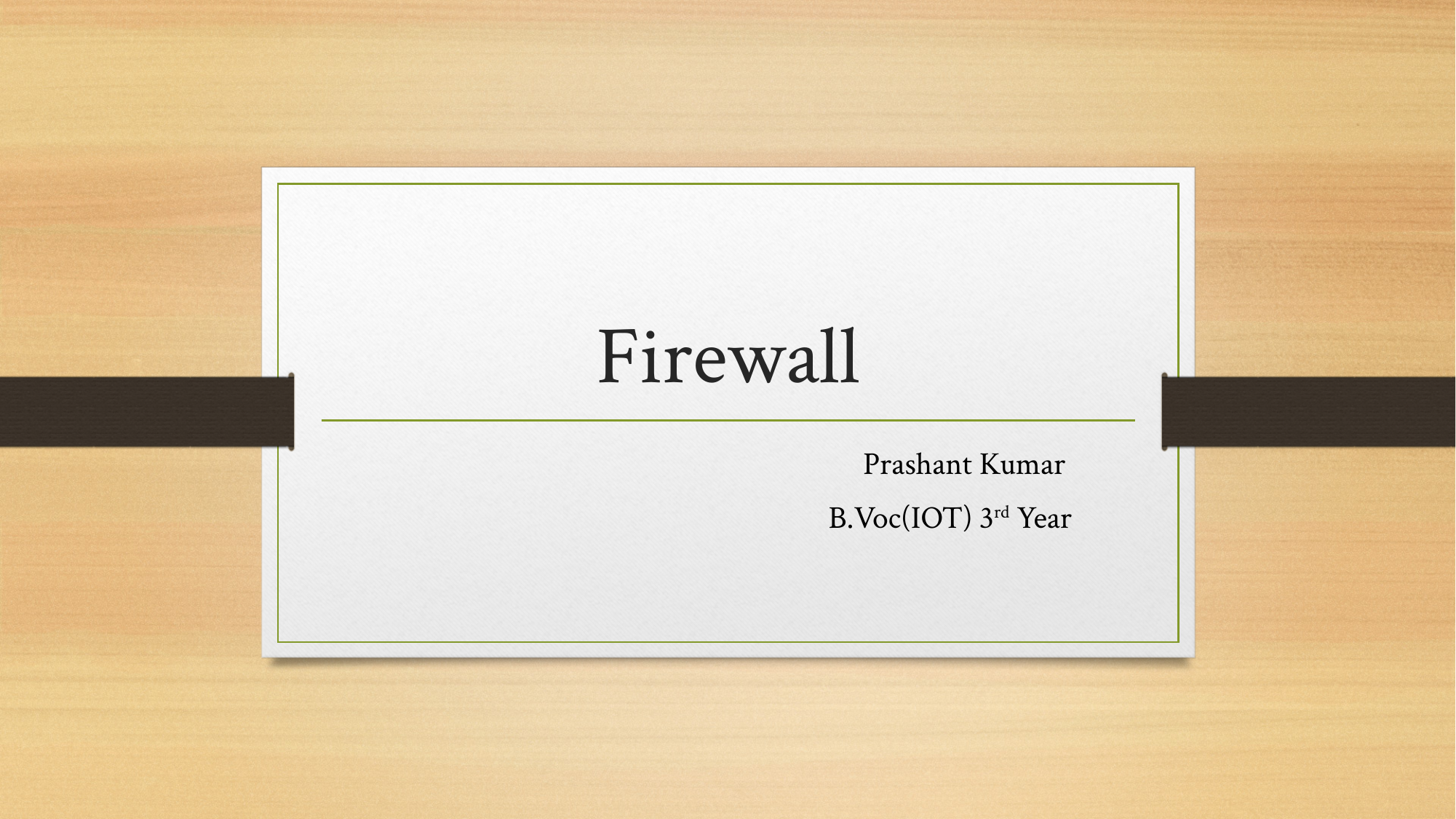

# Firewall
    Prashant Kumar
B.Voc(IOT) 3rd Year